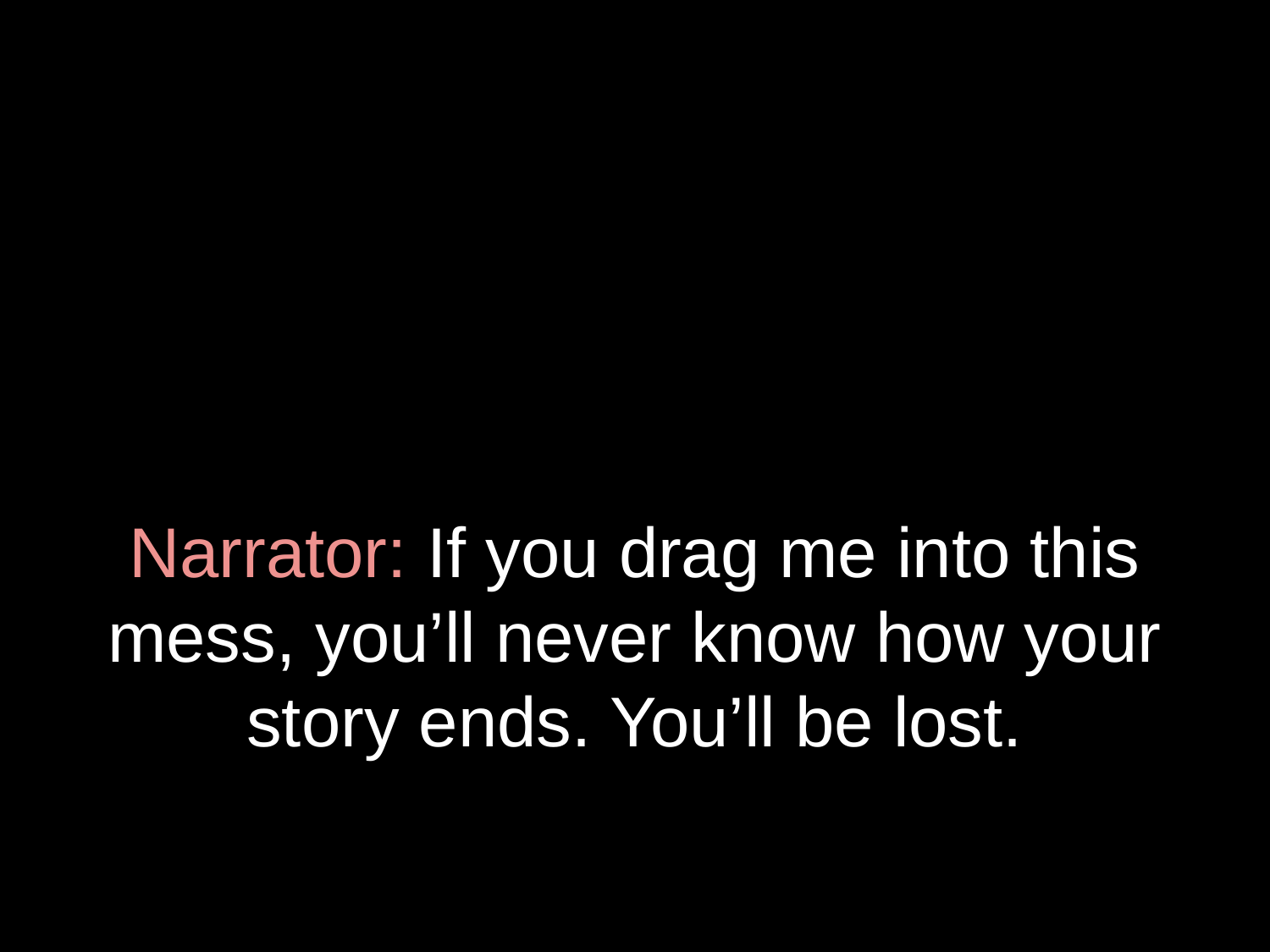

# Narrator: If you drag me into this mess, you’ll never know how your story ends. You’ll be lost.